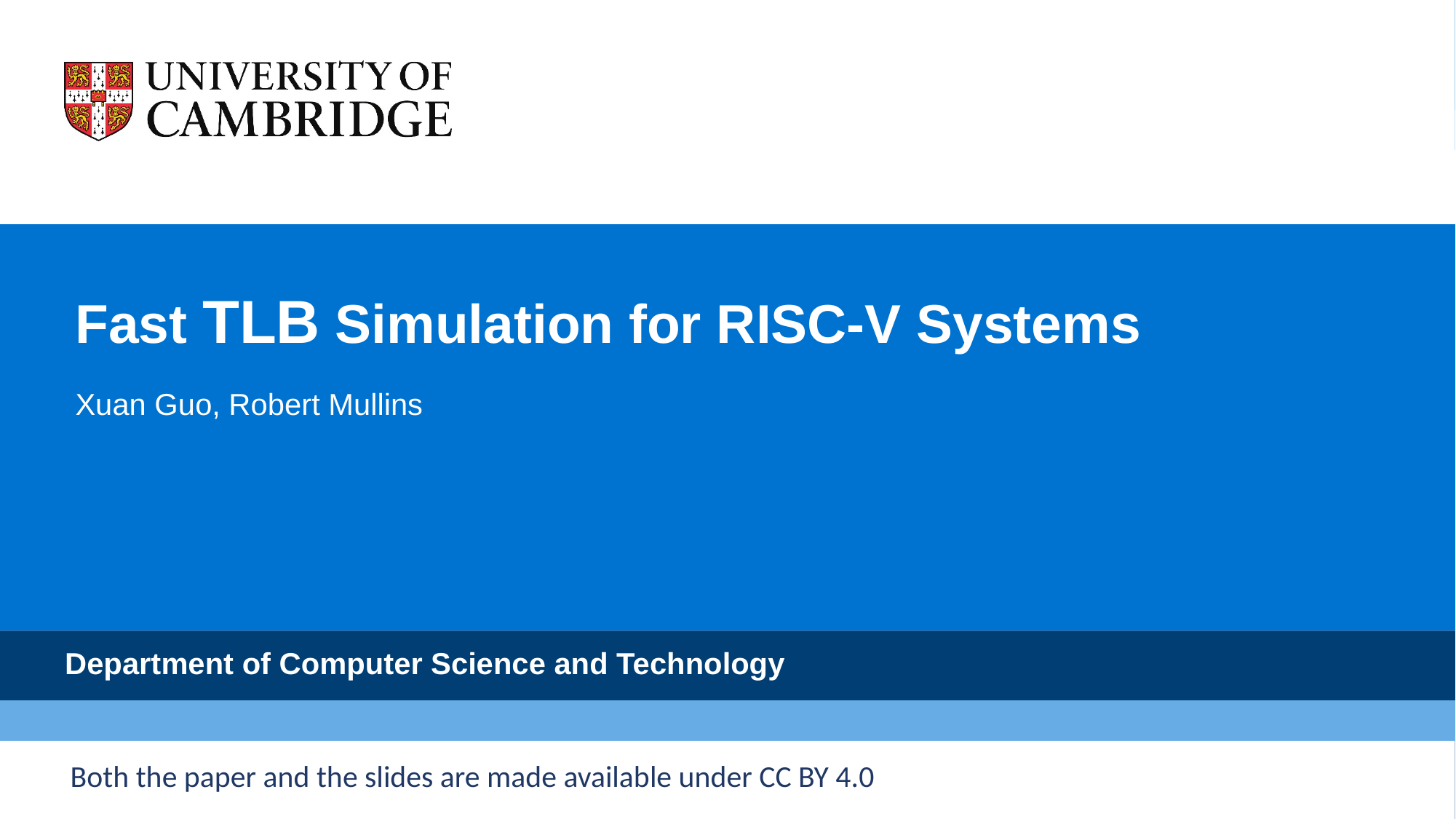

# Fast TLB Simulation for RISC-V Systems
Xuan Guo, Robert Mullins
Department of Computer Science and Technology

Both the paper and the slides are made available under CC BY 4.0